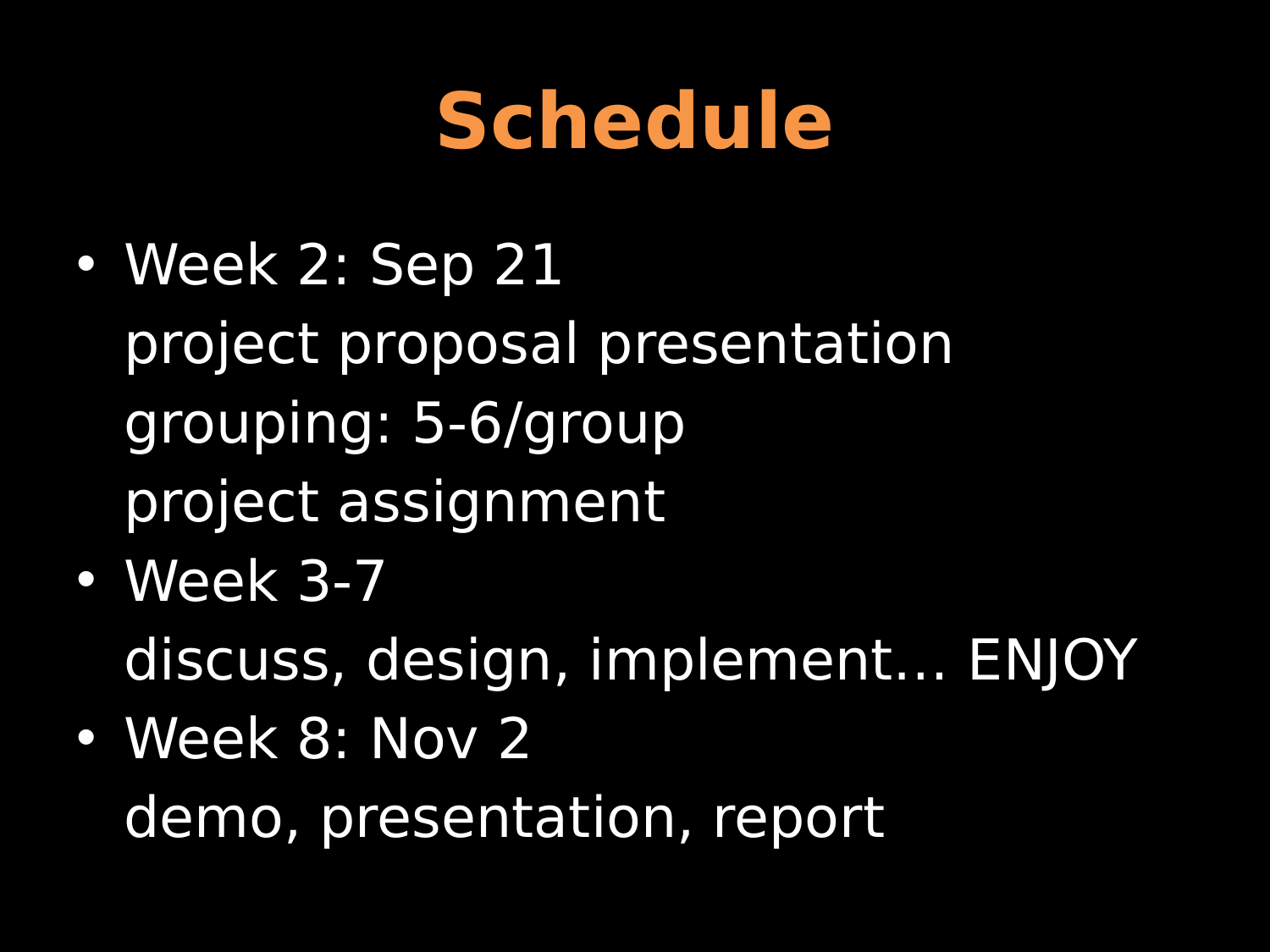

# Schedule
Week 2: Sep 21
	project proposal presentation
	grouping: 5-6/group
	project assignment
Week 3-7
	discuss, design, implement… ENJOY
Week 8: Nov 2
	demo, presentation, report